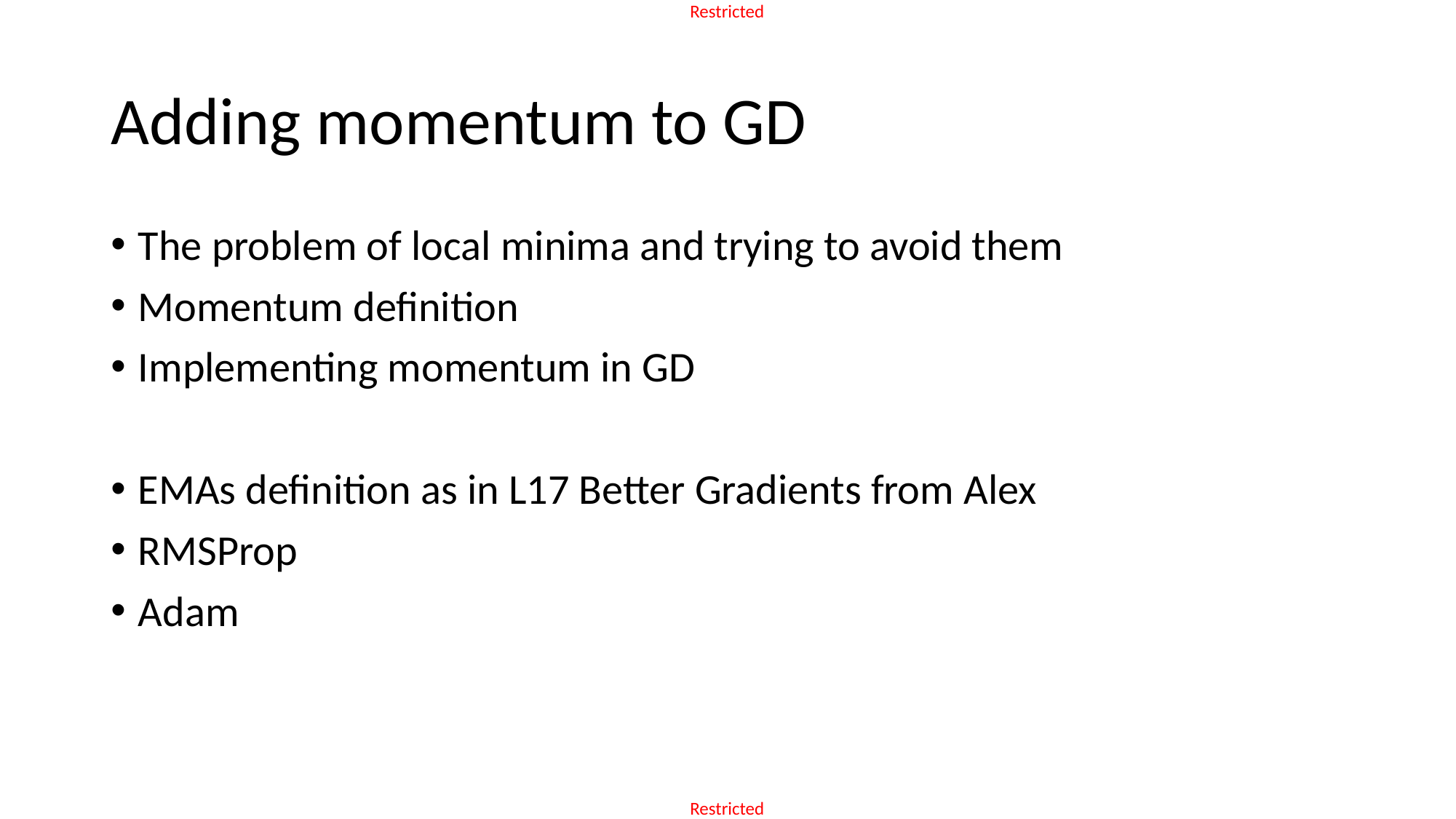

# Adding momentum to GD
The problem of local minima and trying to avoid them
Momentum definition
Implementing momentum in GD

EMAs definition as in L17 Better Gradients from Alex
RMSProp
Adam